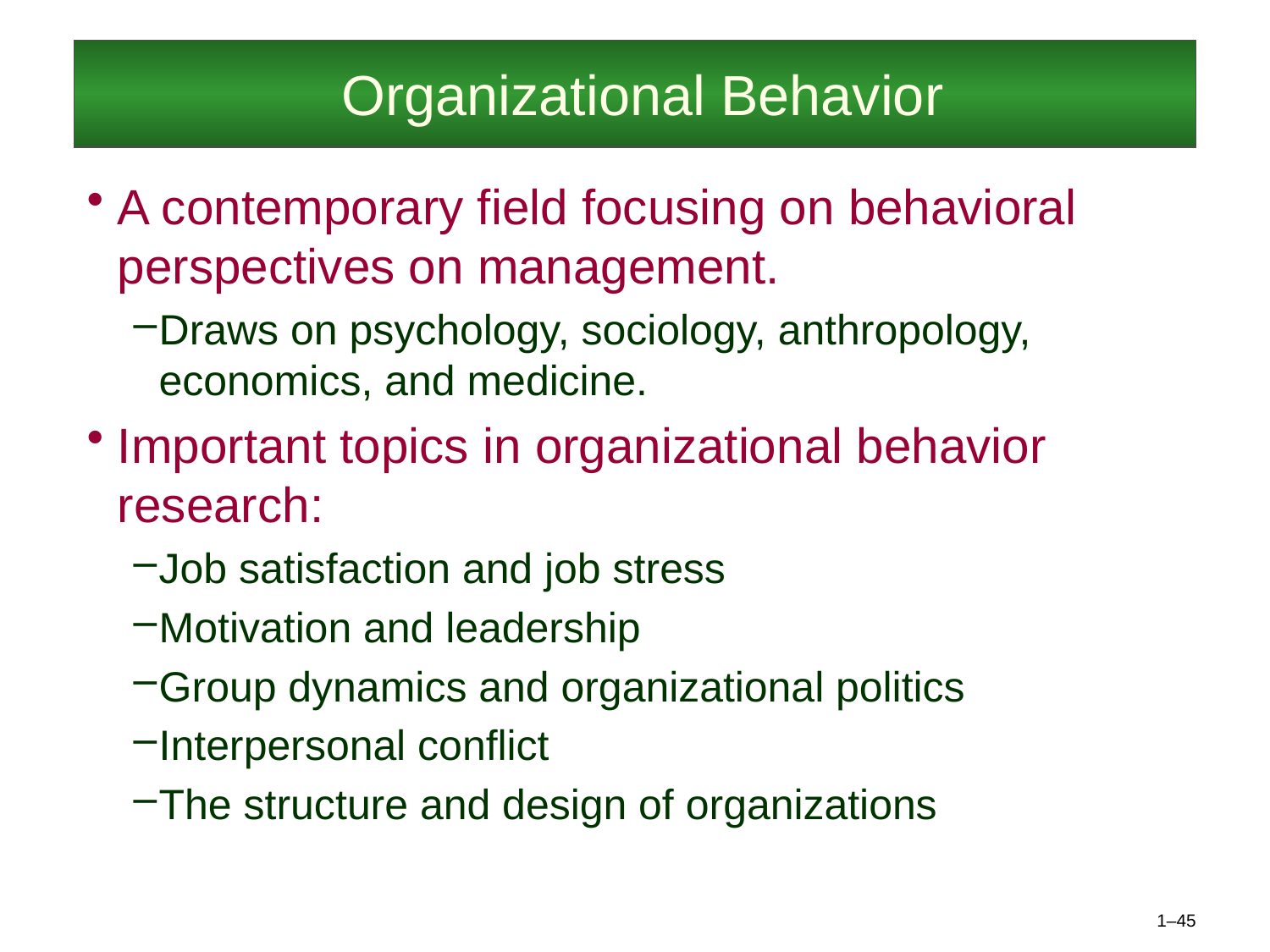

# Organizational Behavior
A contemporary field focusing on behavioral perspectives on management.
Draws on psychology, sociology, anthropology, economics, and medicine.
Important topics in organizational behavior research:
Job satisfaction and job stress
Motivation and leadership
Group dynamics and organizational politics
Interpersonal conflict
The structure and design of organizations
1–45